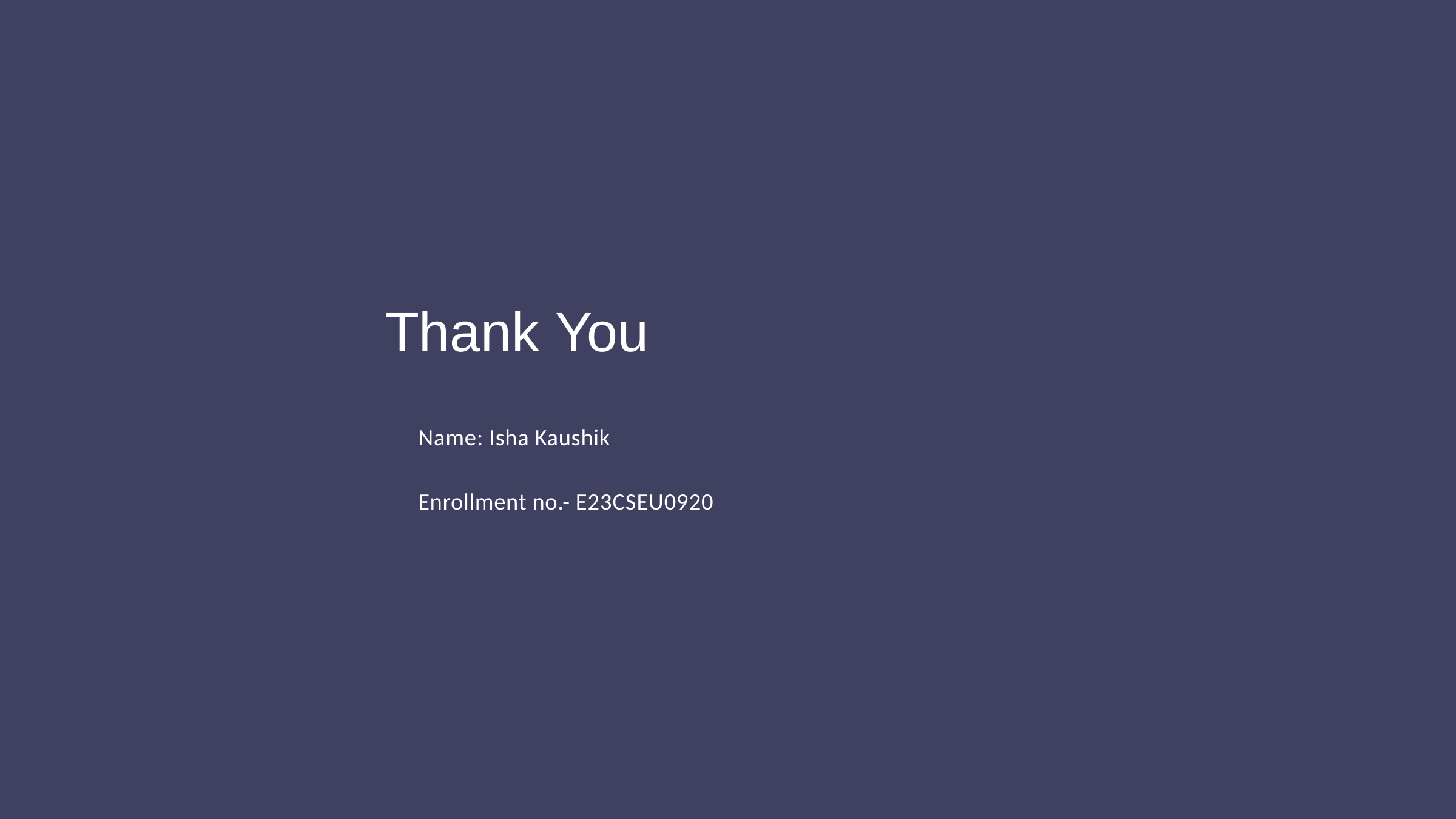

# Thank You
Name: Isha Kaushik

Enrollment no.- E23CSEU0920